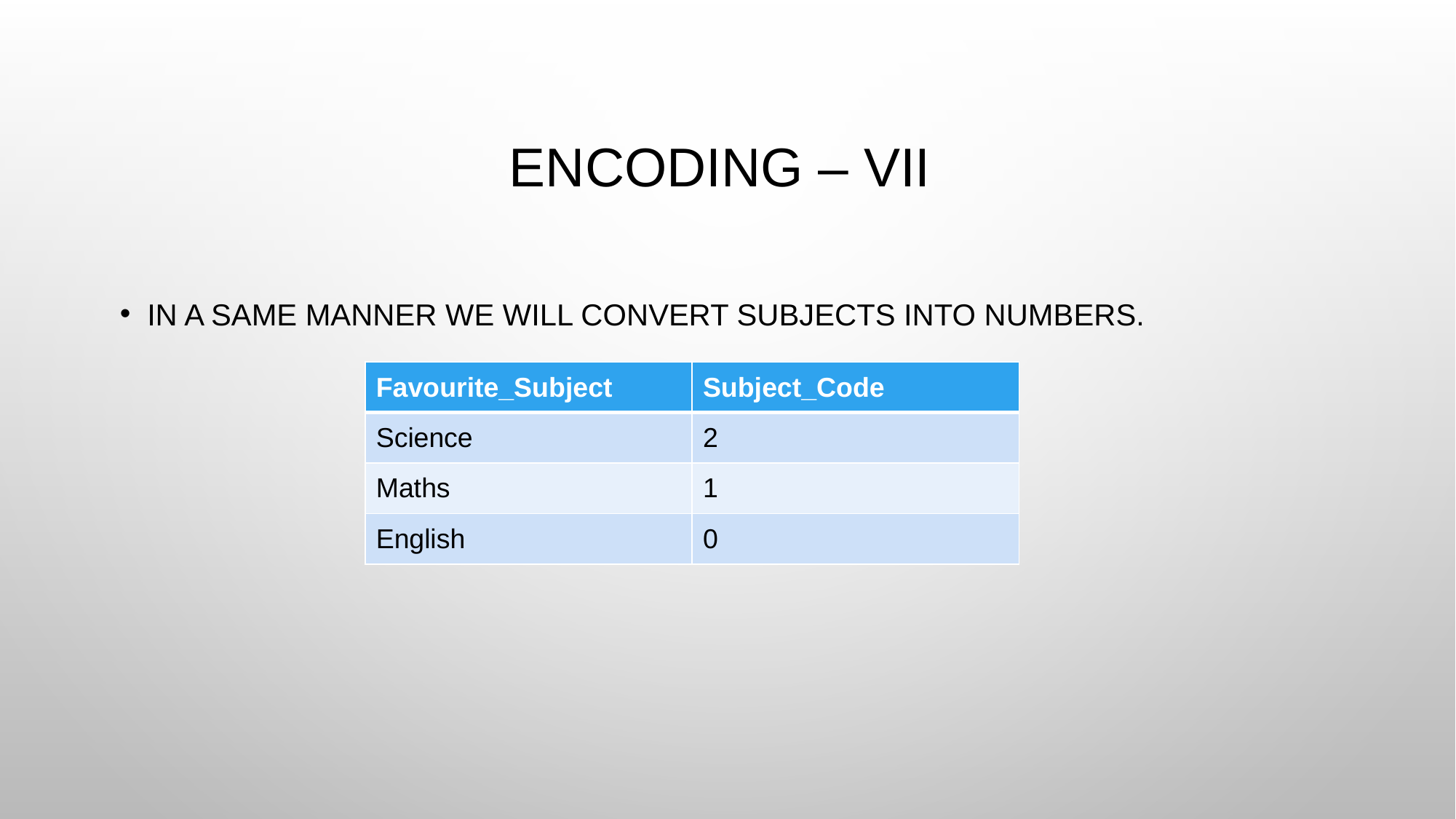

# Encoding – VII
In a same manner we will convert Subjects into numbers.

| Favourite\_Subject | Subject\_Code |
| --- | --- |
| Science | 2 |
| Maths | 1 |
| English | 0 |